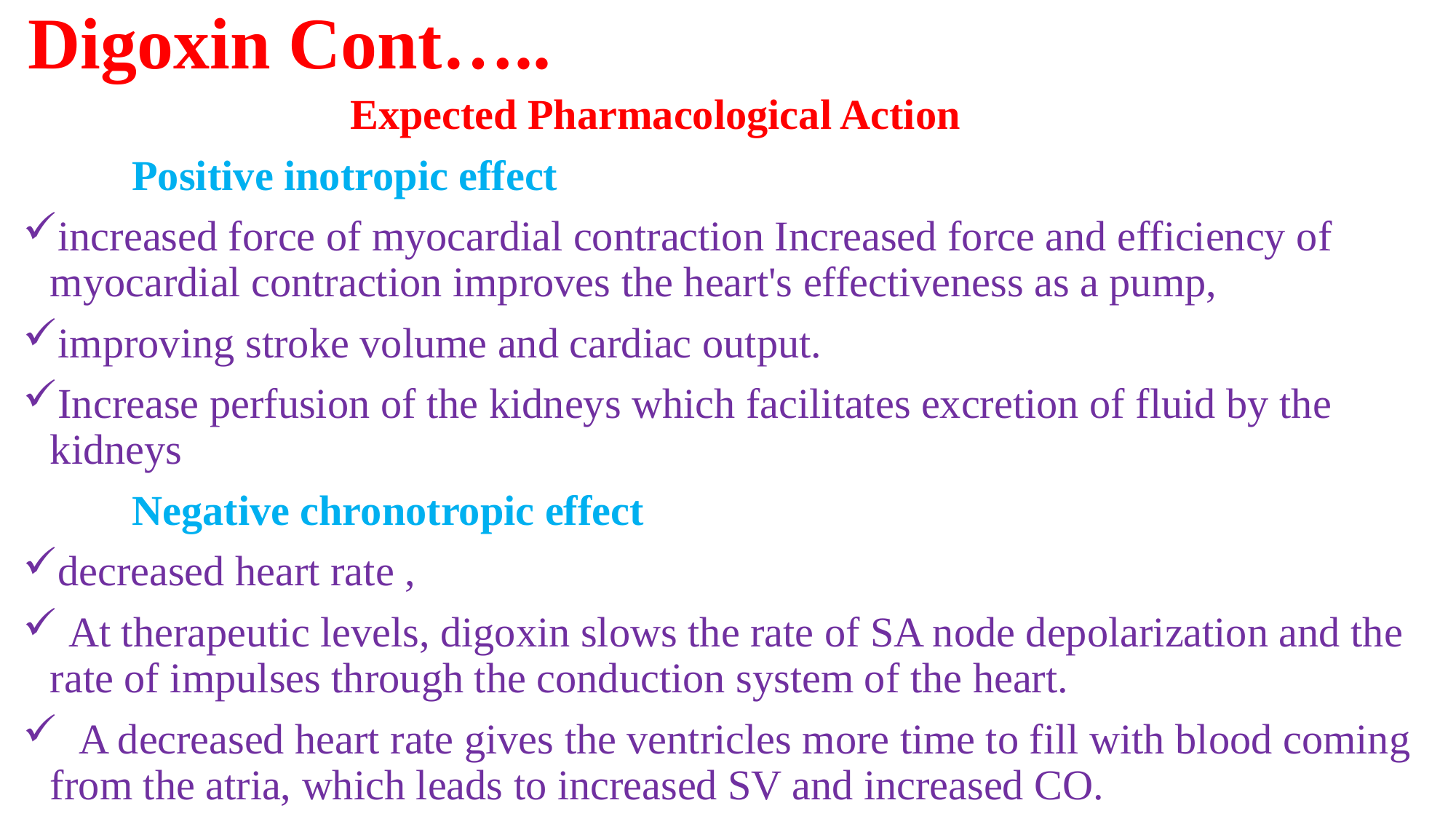

# Digoxin Cont…..
			Expected Pharmacological Action
 	Positive inotropic effect
increased force of myocardial contraction Increased force and efficiency of myocardial contraction improves the heart's effectiveness as a pump,
improving stroke volume and cardiac output.
Increase perfusion of the kidneys which facilitates excretion of fluid by the kidneys
 	Negative chronotropic effect
decreased heart rate ,
 At therapeutic levels, digoxin slows the rate of SA node depolarization and the rate of impulses through the conduction system of the heart.
  A decreased heart rate gives the ventricles more time to fill with blood coming from the atria, which leads to increased SV and increased CO.